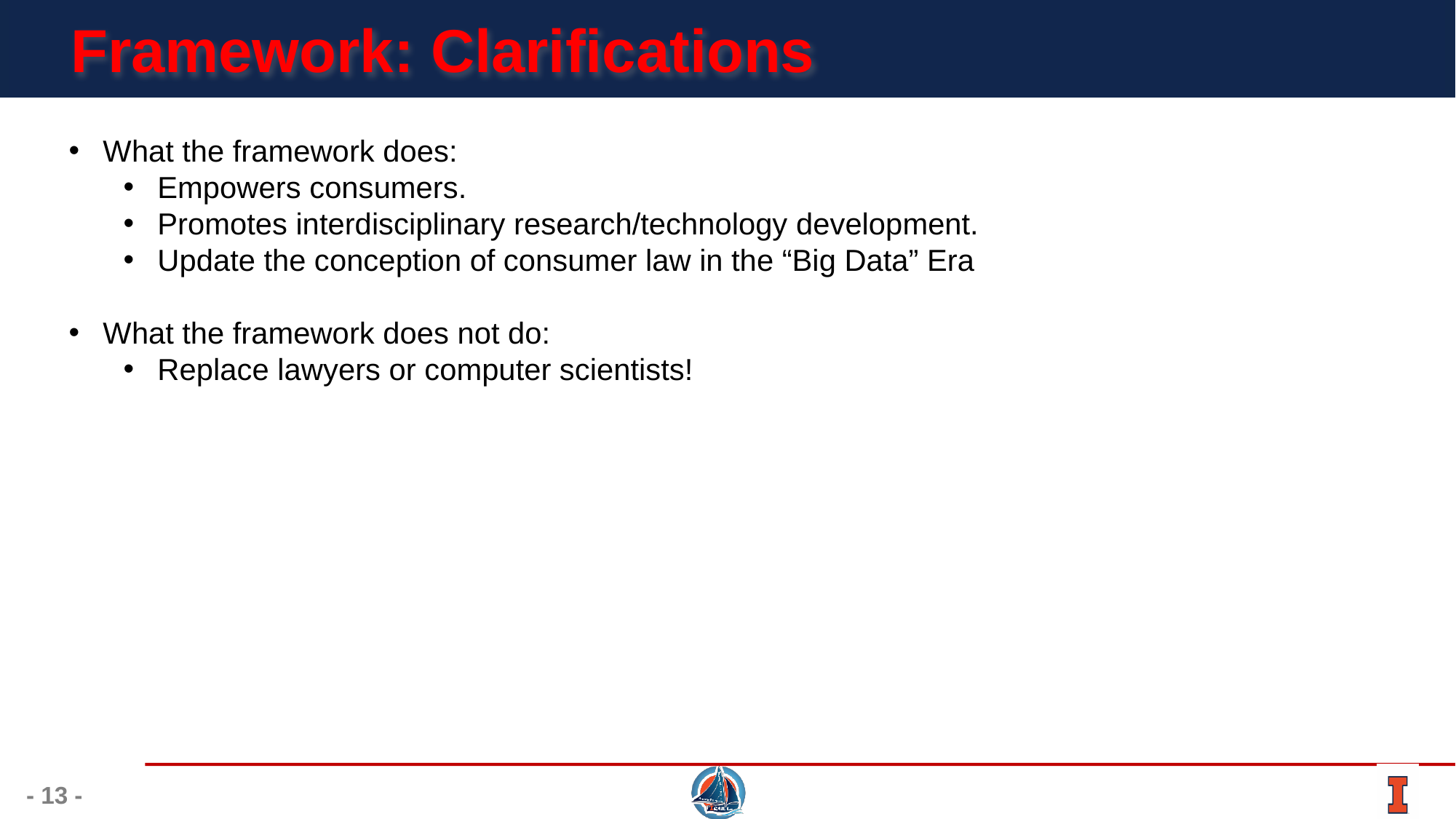

# Framework: Clarifications
What the framework does:
Empowers consumers.
Promotes interdisciplinary research/technology development.
Update the conception of consumer law in the “Big Data” Era

What the framework does not do:
Replace lawyers or computer scientists!

- 13 -